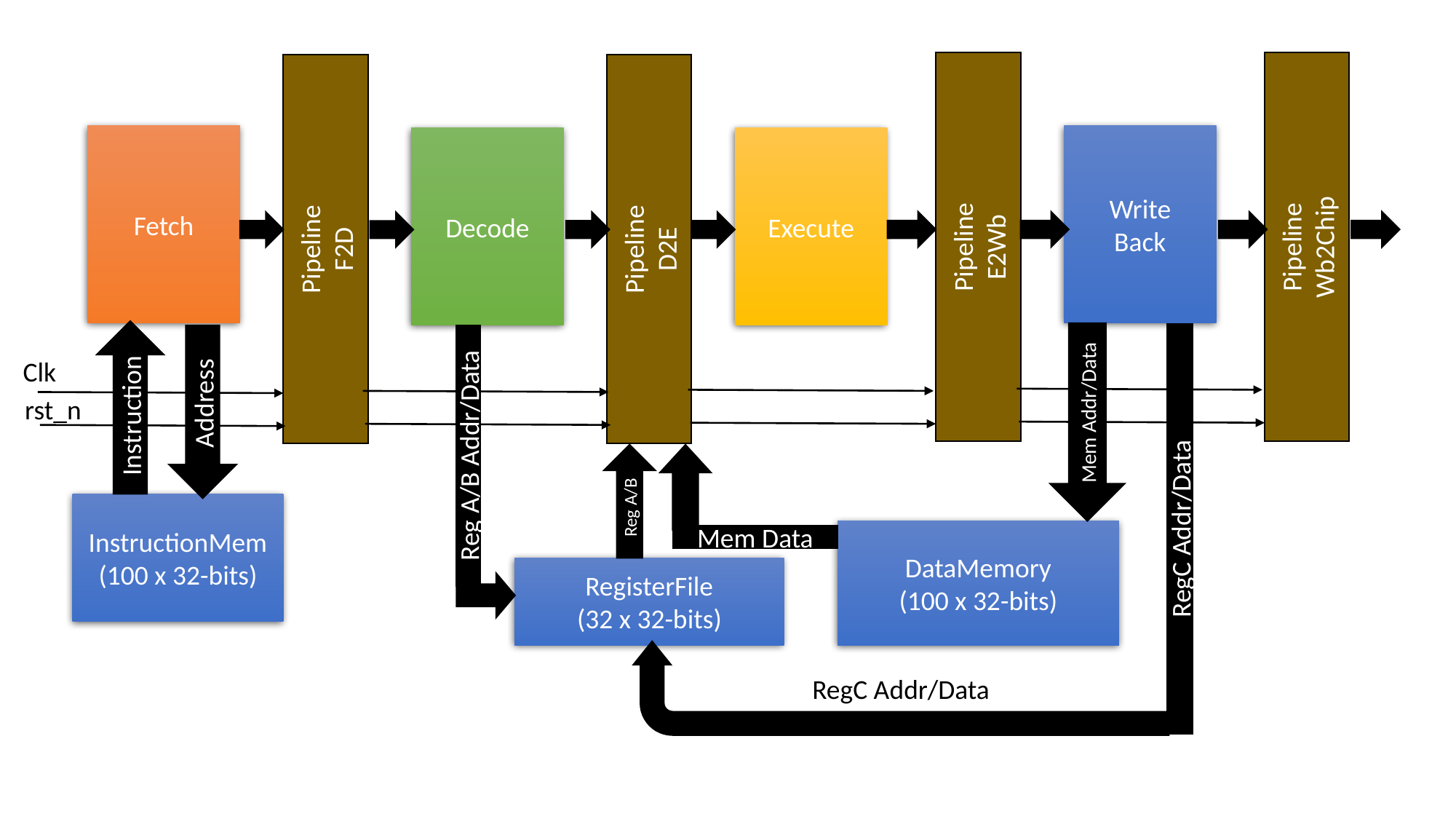

Pipeline
E2Wb
Pipeline
Wb2Chip
Pipeline
F2D
Pipeline
D2E
Fetch
Write
Back
Decode
Execute

RegC Addr/Data
RegC Addr/Data
Reg A/B Addr/Data
Clk
Instruction
Address
Mem Addr/Data
rst_n
Mem Data

Reg A/B
InstructionMem
(100 x 32-bits)
DataMemory
(100 x 32-bits)
RegisterFile
(32 x 32-bits)